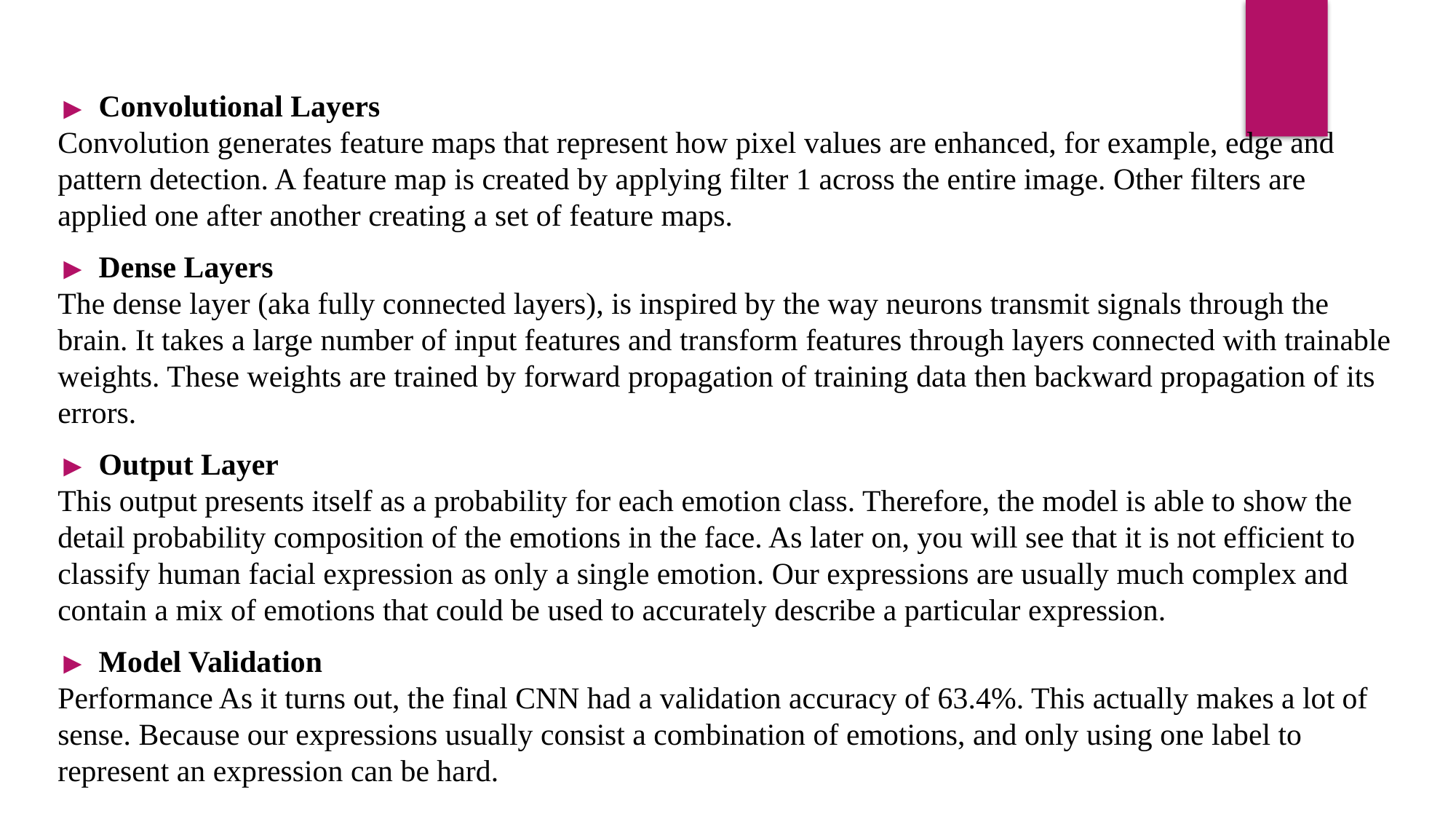

Convolutional Layers
Convolution generates feature maps that represent how pixel values are enhanced, for example, edge and pattern detection. A feature map is created by applying filter 1 across the entire image. Other filters are applied one after another creating a set of feature maps.
Dense Layers
The dense layer (aka fully connected layers), is inspired by the way neurons transmit signals through the brain. It takes a large number of input features and transform features through layers connected with trainable weights. These weights are trained by forward propagation of training data then backward propagation of its errors.
Output Layer
This output presents itself as a probability for each emotion class. Therefore, the model is able to show the detail probability composition of the emotions in the face. As later on, you will see that it is not efficient to classify human facial expression as only a single emotion. Our expressions are usually much complex and contain a mix of emotions that could be used to accurately describe a particular expression.
Model Validation
Performance As it turns out, the final CNN had a validation accuracy of 63.4%. This actually makes a lot of sense. Because our expressions usually consist a combination of emotions, and only using one label to represent an expression can be hard.